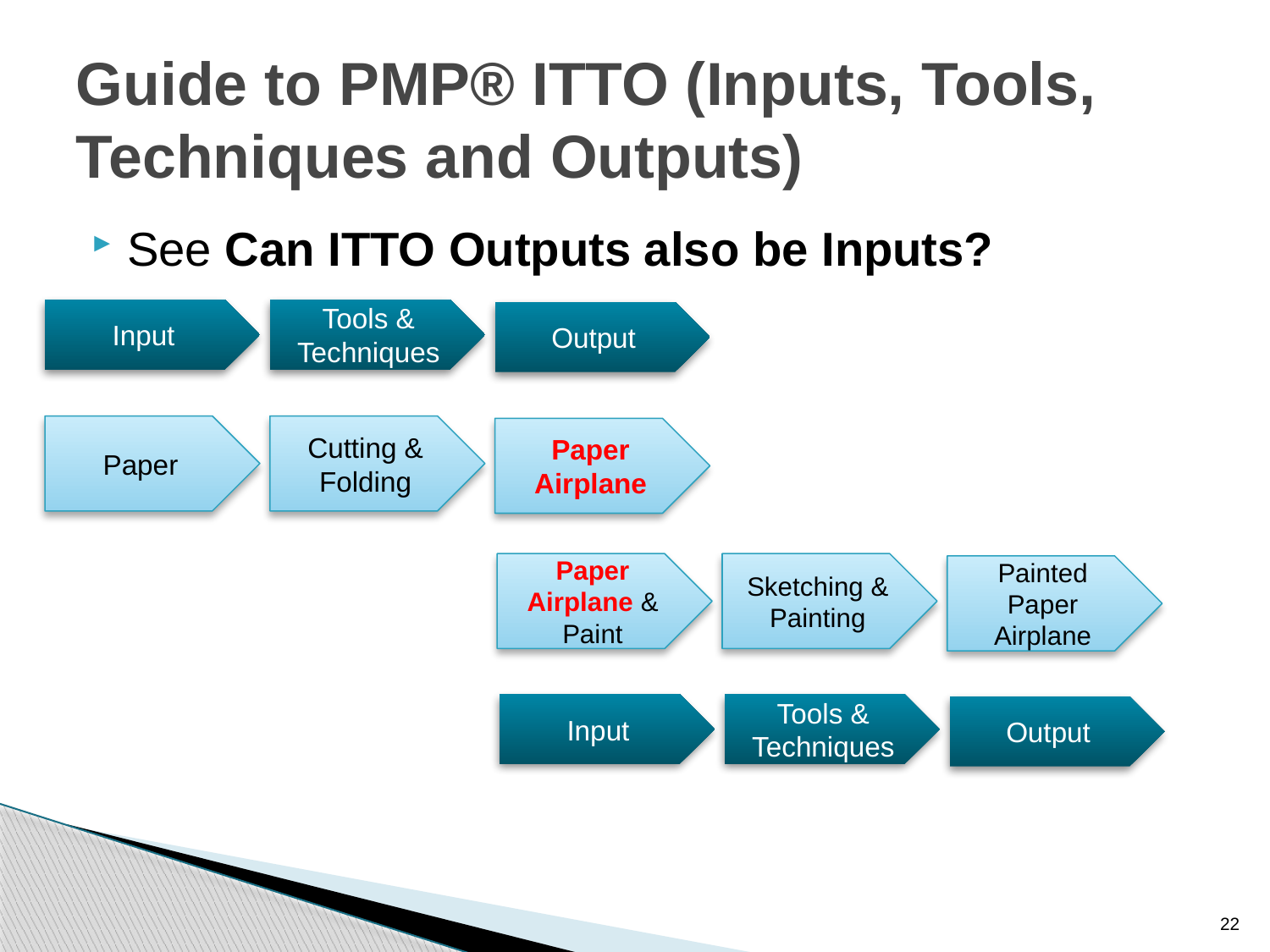

# Guide to PMP® ITTO (Inputs, Tools, Techniques and Outputs)
See Can ITTO Outputs also be Inputs?
Input
Tools & Techniques
Output
Paper
Cutting & Folding
Paper Airplane
Paper Airplane & Paint
Sketching & Painting
Painted Paper Airplane
Input
Tools & Techniques
Output
22